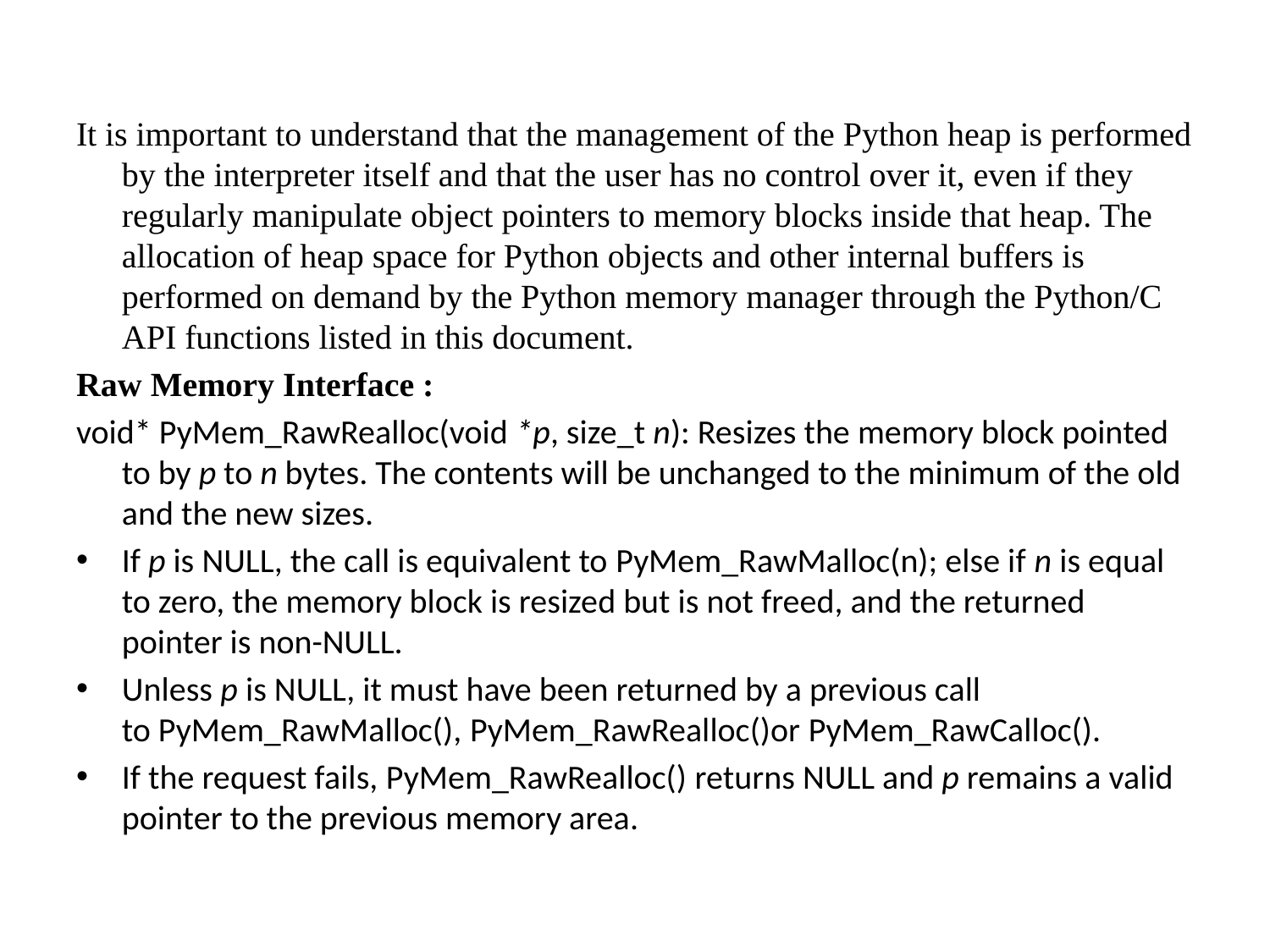

It is important to understand that the management of the Python heap is performed by the interpreter itself and that the user has no control over it, even if they regularly manipulate object pointers to memory blocks inside that heap. The allocation of heap space for Python objects and other internal buffers is performed on demand by the Python memory manager through the Python/C API functions listed in this document.
Raw Memory Interface :
void* PyMem_RawRealloc(void *p, size_t n): Resizes the memory block pointed to by p to n bytes. The contents will be unchanged to the minimum of the old and the new sizes.
If p is NULL, the call is equivalent to PyMem_RawMalloc(n); else if n is equal to zero, the memory block is resized but is not freed, and the returned pointer is non-NULL.
Unless p is NULL, it must have been returned by a previous call to PyMem_RawMalloc(), PyMem_RawRealloc()or PyMem_RawCalloc().
If the request fails, PyMem_RawRealloc() returns NULL and p remains a valid pointer to the previous memory area.